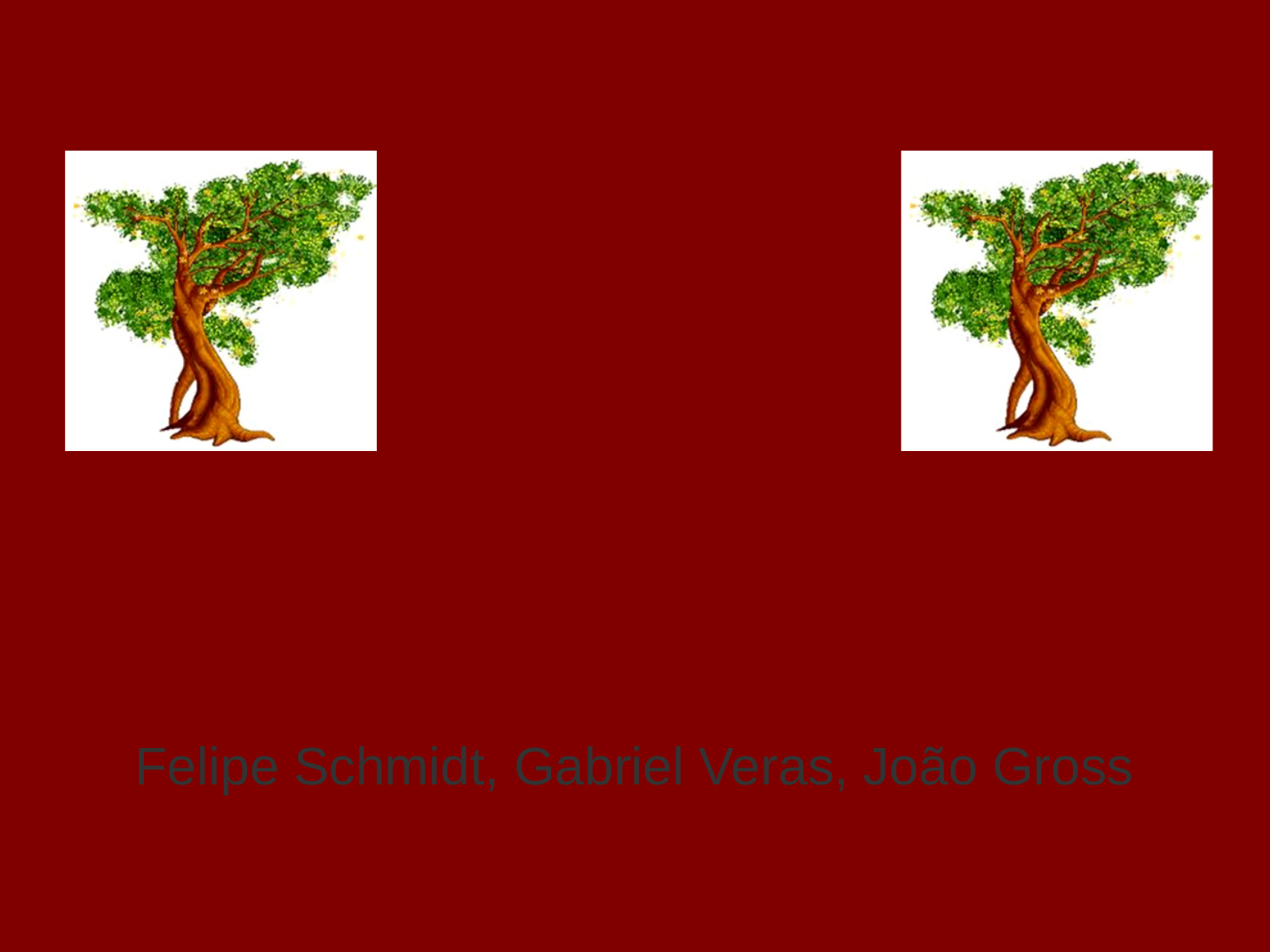

# Árvores
de
Steiner

Felipe Schmidt, Gabriel Veras, João Gross